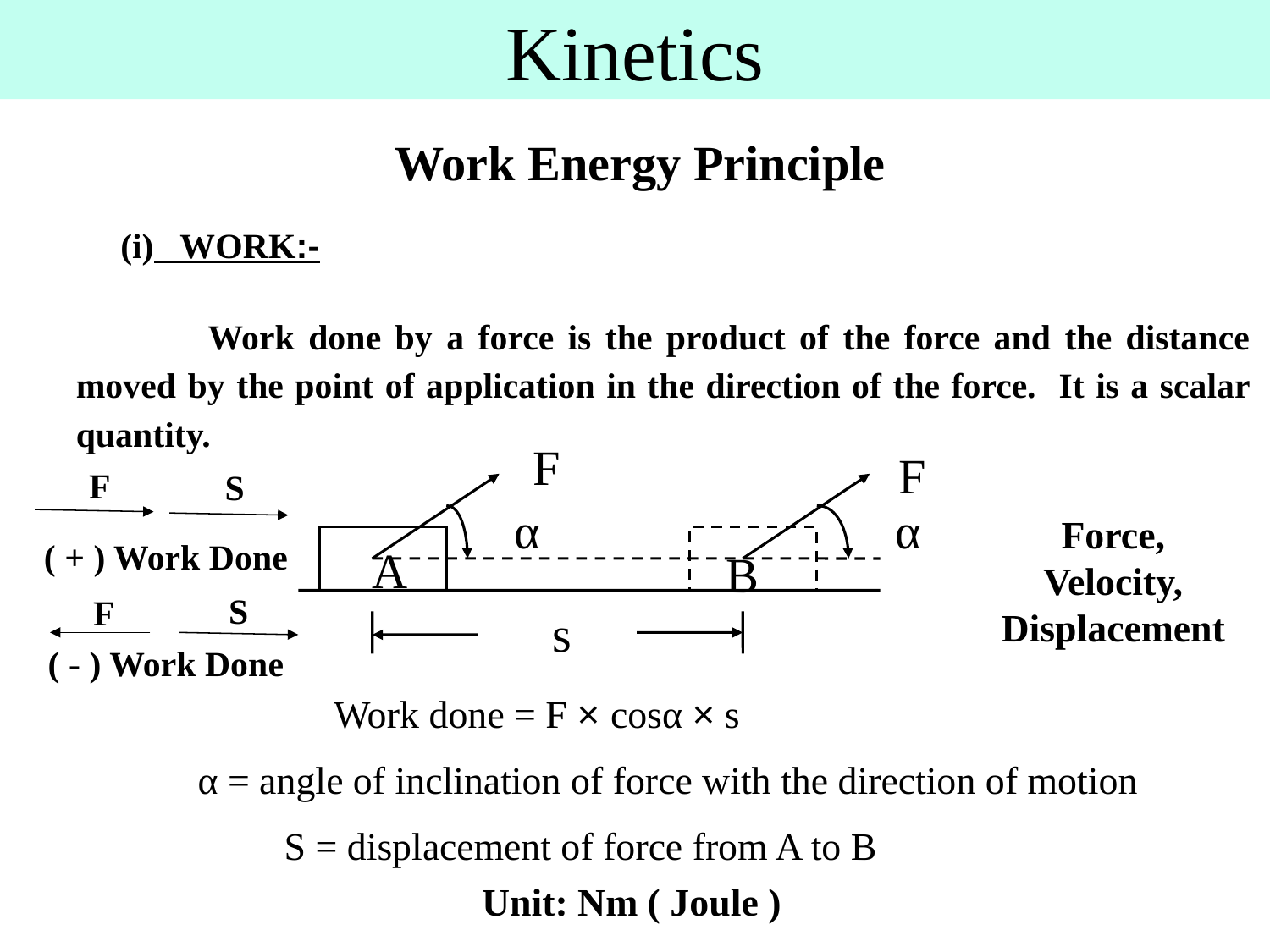

# Kinetics
Work Energy Principle
     (i)   WORK:-

 	Work done by a force is the product of the force and the distance moved by the point of application in the direction of the force.  It is a scalar quantity.

F
F

  α
  α

  A
B

     s

F
S
( + ) Work Done
S
F
( - ) Work Done
Force, Velocity,
Displacement
Work done = F × cosα × s
 α = angle of inclination of force with the direction of motion
S = displacement of force from A to B
Unit: Nm ( Joule )